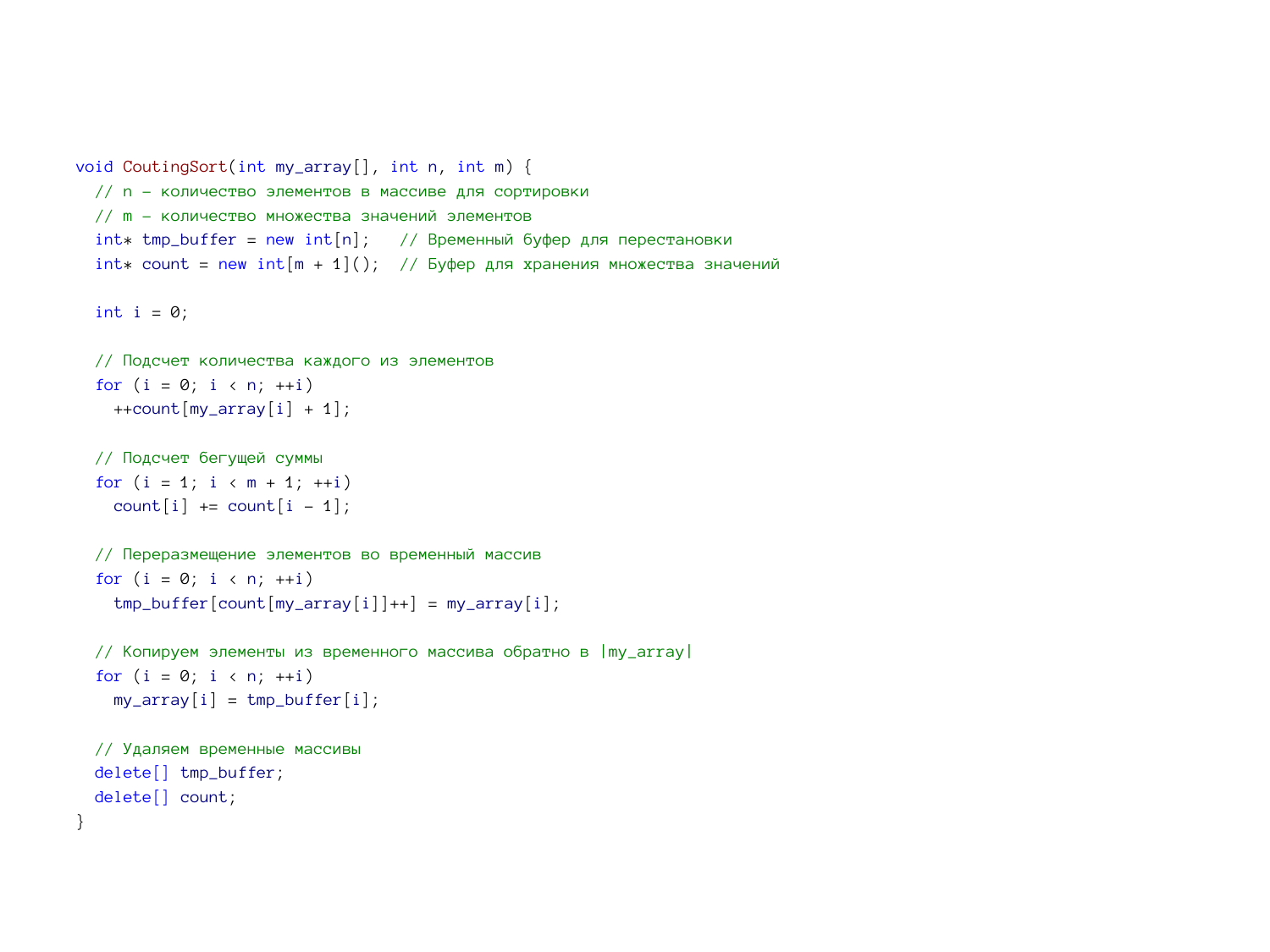

#
void CoutingSort(int my_array[], int n, int m) {
  // n - количество элементов в массиве для сортировки
  // m - количество множества значений элементов
  int* tmp_buffer = new int[n];   // Временный буфер для перестановки
  int* count = new int[m + 1]();  // Буфер для хранения множества значений

  int i = 0;

  // Подсчет количества каждого из элементов
  for (i = 0; i < n; ++i)
    ++count[my_array[i] + 1];

  // Подсчет бегущей суммы
  for (i = 1; i < m + 1; ++i)
    count[i] += count[i - 1];

  // Переразмещение элементов во временный массив
  for (i = 0; i < n; ++i)
    tmp_buffer[count[my_array[i]]++] = my_array[i];

  // Копируем элементы из временного массива обратно в |my_array|
  for (i = 0; i < n; ++i)
    my_array[i] = tmp_buffer[i];

  // Удаляем временные массивы
  delete[] tmp_buffer;
  delete[] count;
}